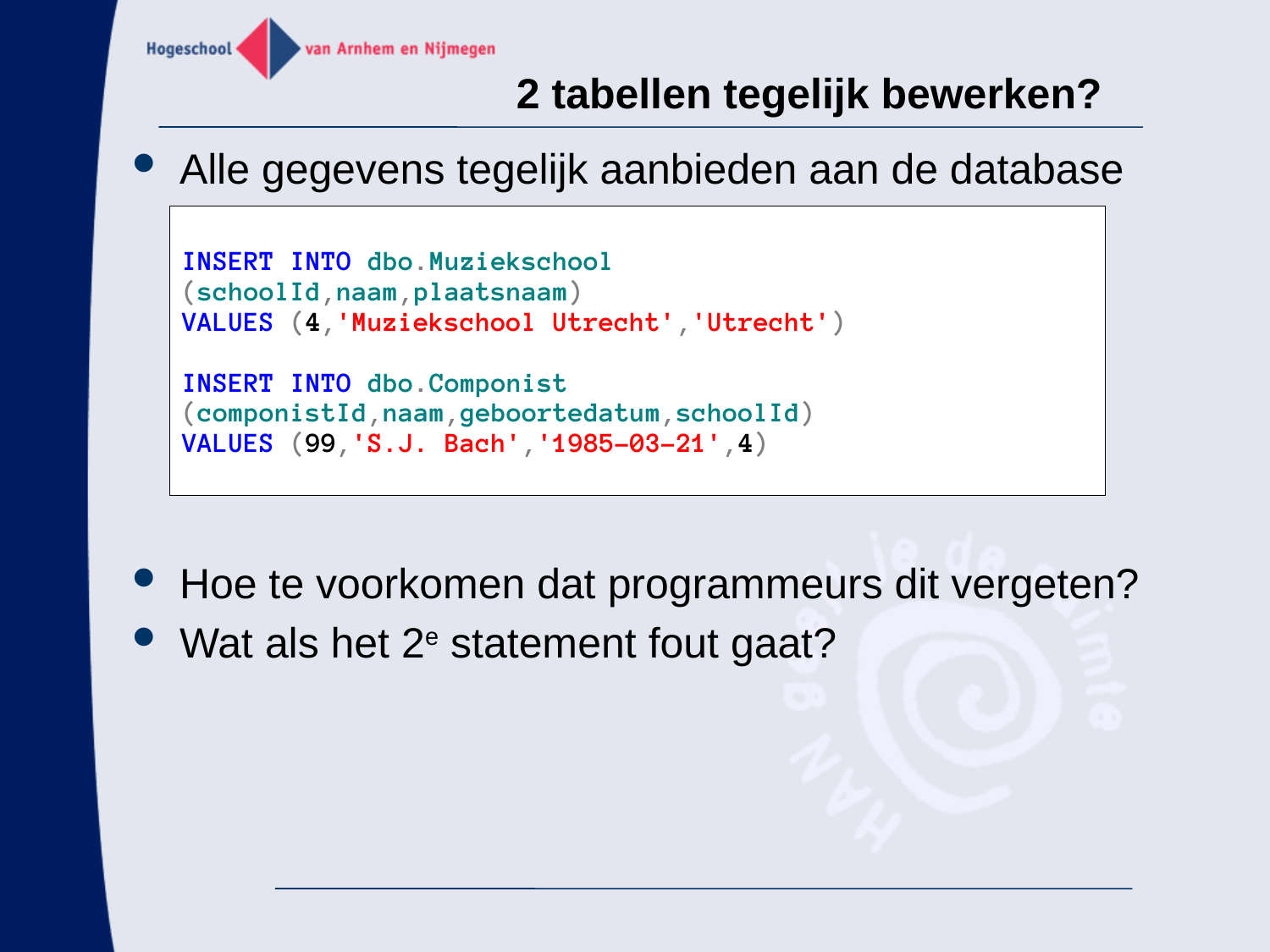

# 2 tabellen tegelijk bewerken?
Alle gegevens tegelijk aanbieden aan de database

Hoe te voorkomen dat programmeurs dit vergeten?
Wat als het 2e statement fout gaat?

INSERT INTO dbo.Muziekschool
(schoolId,naam,plaatsnaam)
VALUES (4,'Muziekschool Utrecht','Utrecht')

INSERT INTO dbo.Componist
(componistId,naam,geboortedatum,schoolId)
VALUES (99,'S.J. Bach','1985-03-21',4)